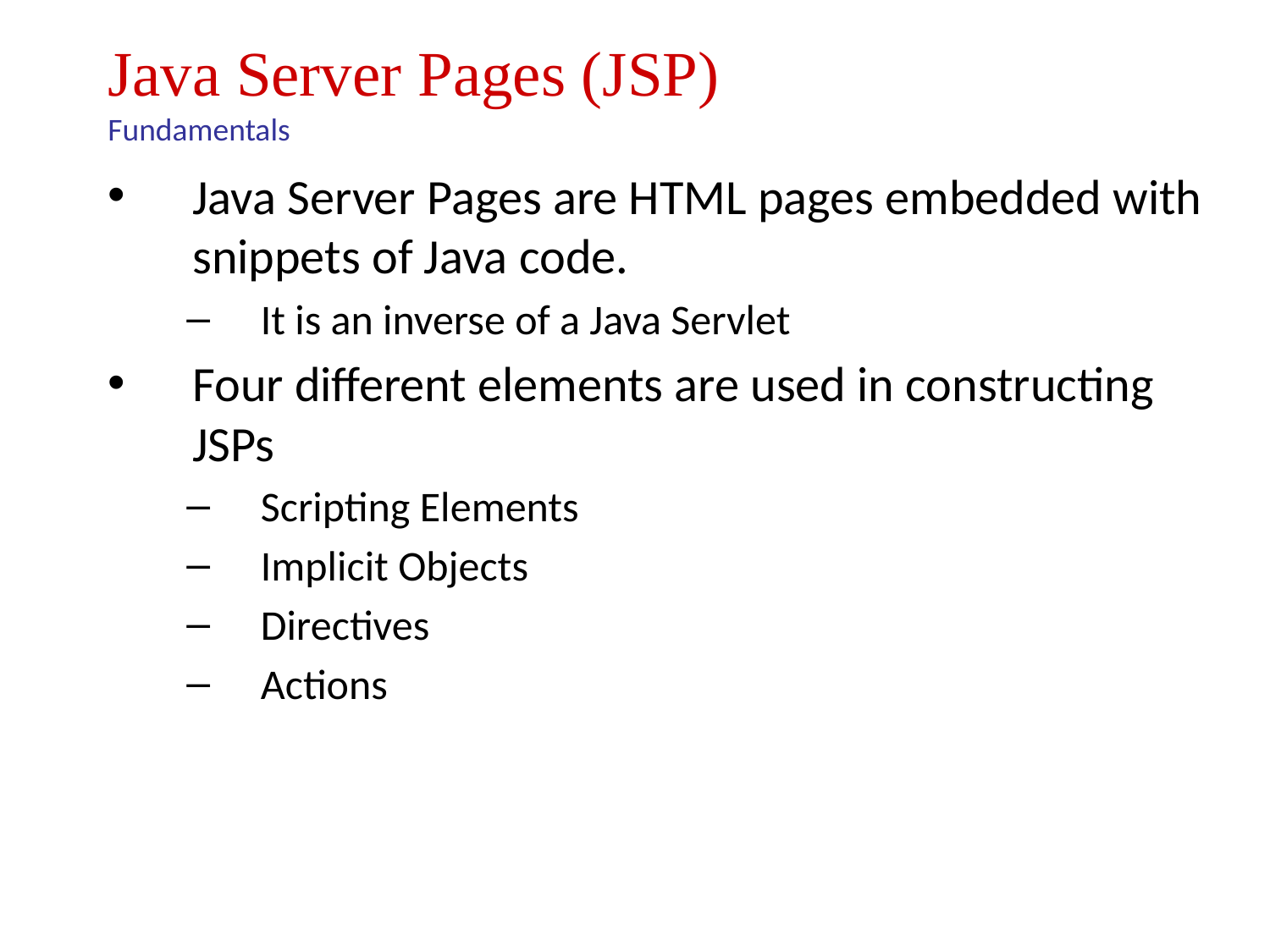

Java Server Pages (JSP)
Fundamentals
Java Server Pages are HTML pages embedded with snippets of Java code.
It is an inverse of a Java Servlet
Four different elements are used in constructing JSPs
Scripting Elements
Implicit Objects
Directives
Actions